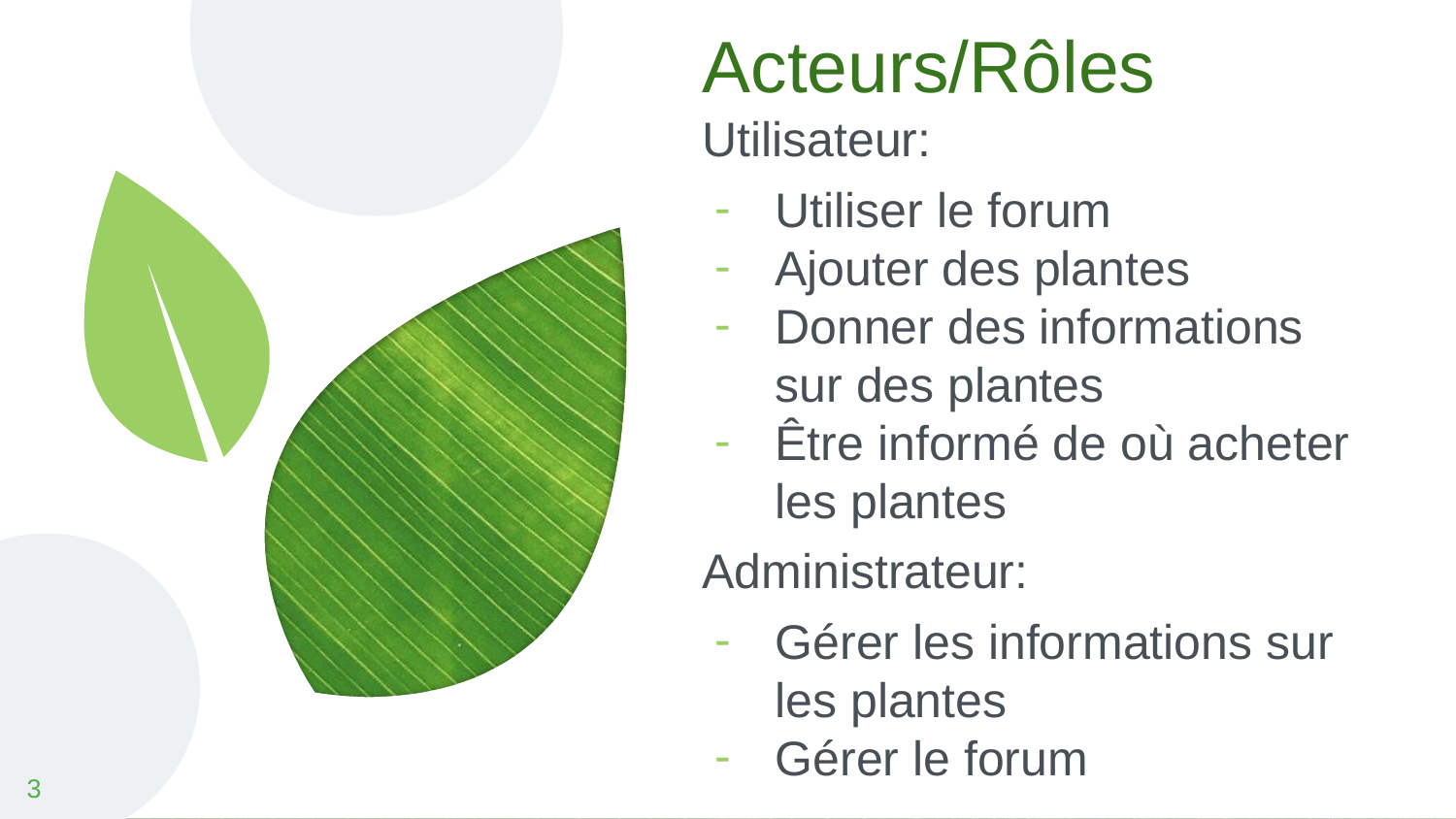

# Acteurs/Rôles
Utilisateur:
Utiliser le forum
Ajouter des plantes
Donner des informations sur des plantes
Être informé de où acheter les plantes
Administrateur:
Gérer les informations sur les plantes
Gérer le forum

3